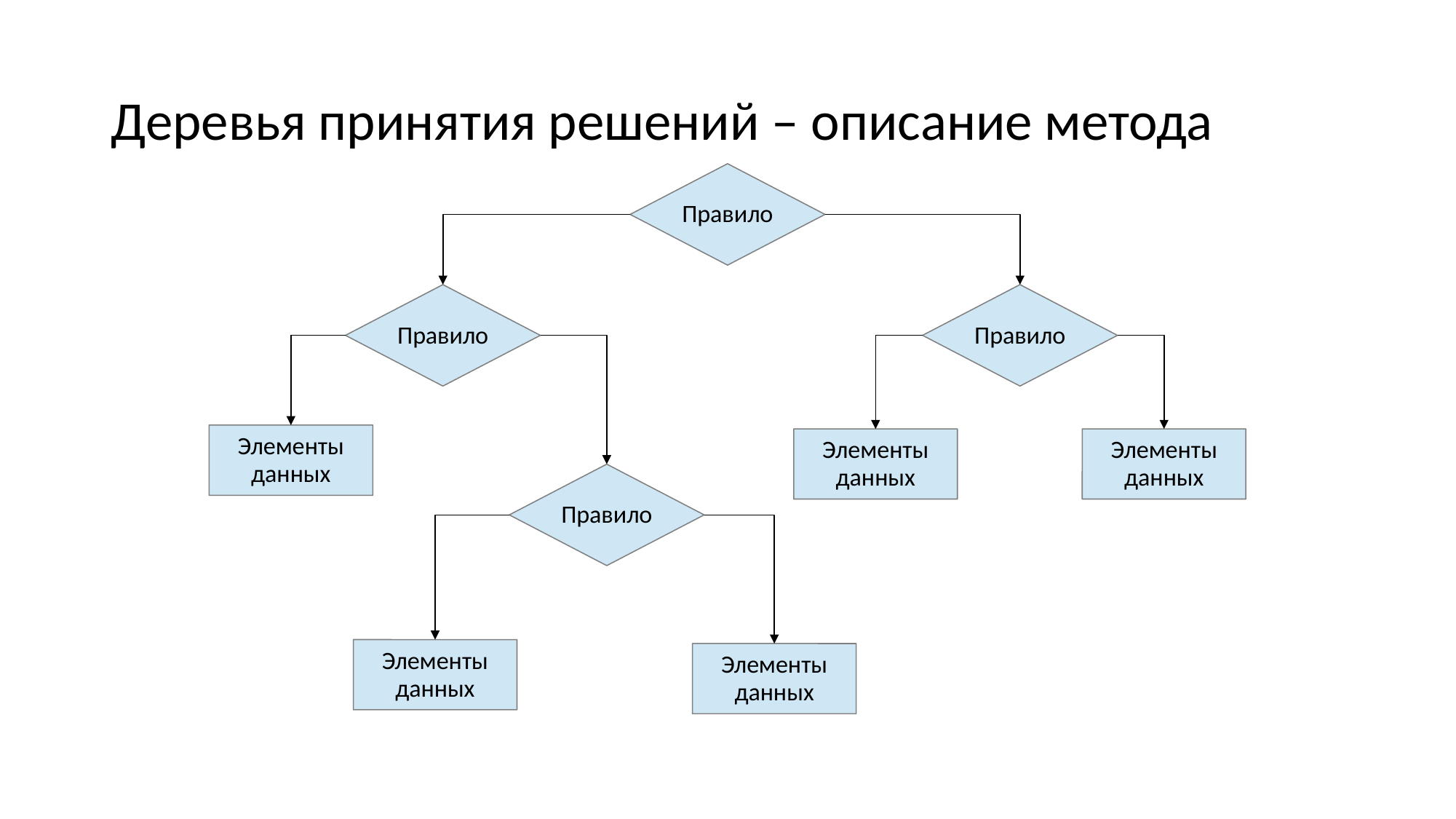

# Деревья принятия решений – описание метода
Правило
Правило
Правило
Элементы данных
Элементы данных
Элементы данных
Правило
Элементы данных
Элементы данных